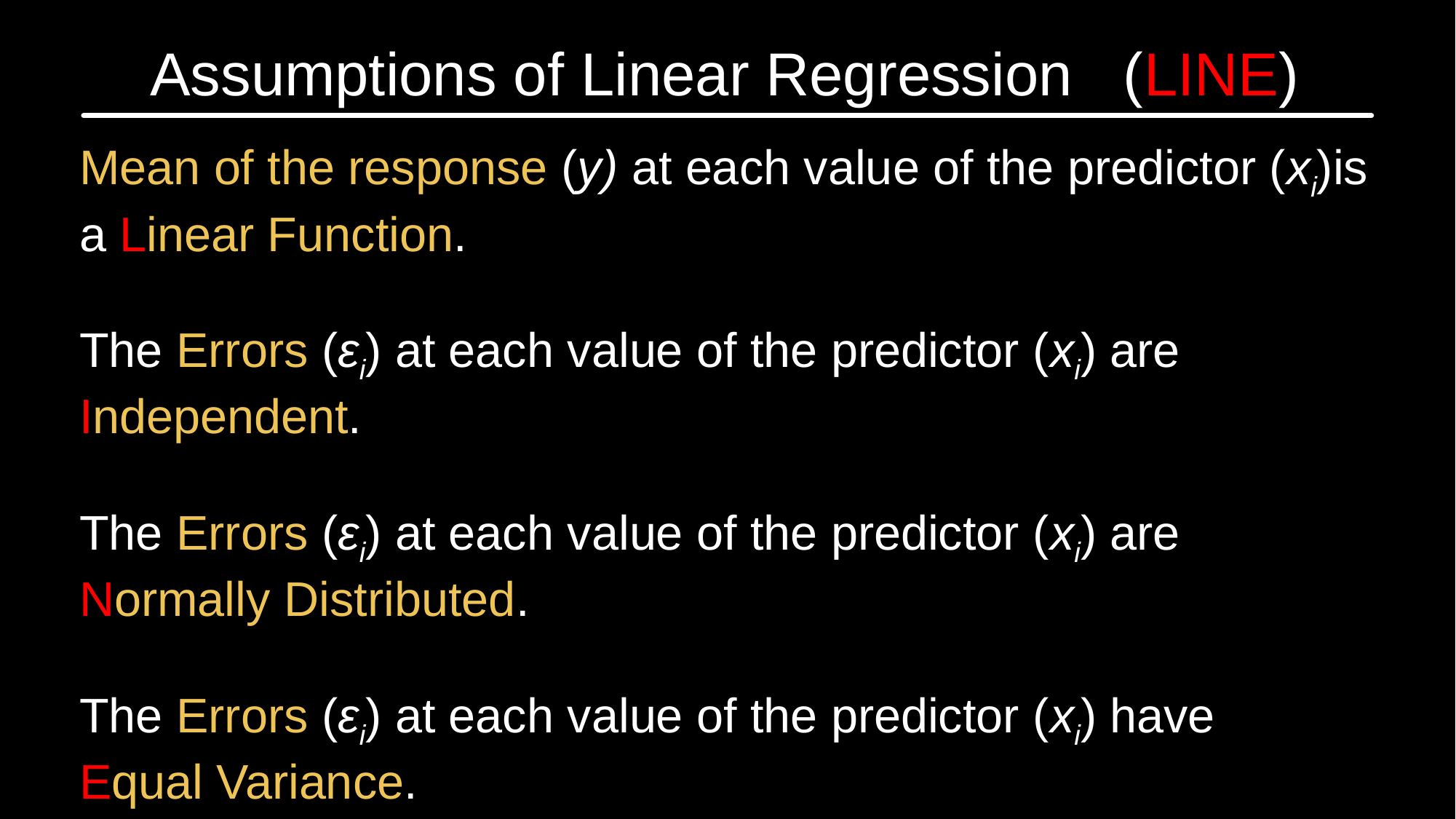

Assumptions of Linear Regression   (LINE)
Mean of the response (y) at each value of the predictor (xi)is a Linear Function.

The Errors (εi) at each value of the predictor (xi) are Independent.

The Errors (εi) at each value of the predictor (xi) are
Normally Distributed.

The Errors (εi) at each value of the predictor (xi) have
Equal Variance.